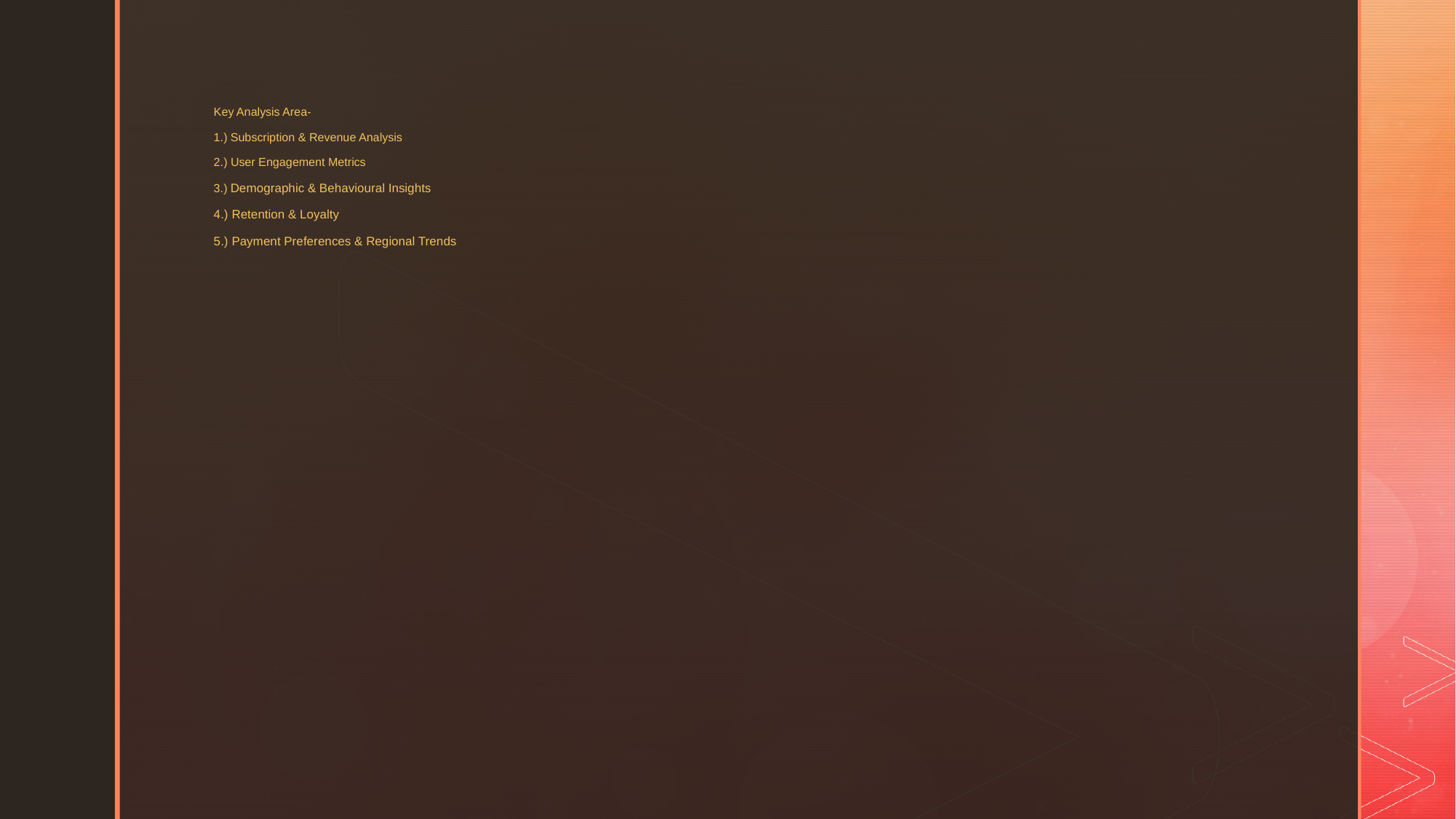

Key Analysis Area-
1.) Subscription & Revenue Analysis
2.) User Engagement Metrics
3.) Demographic & Behavioural Insights
4.) Retention & Loyalty
5.) Payment Preferences & Regional Trends